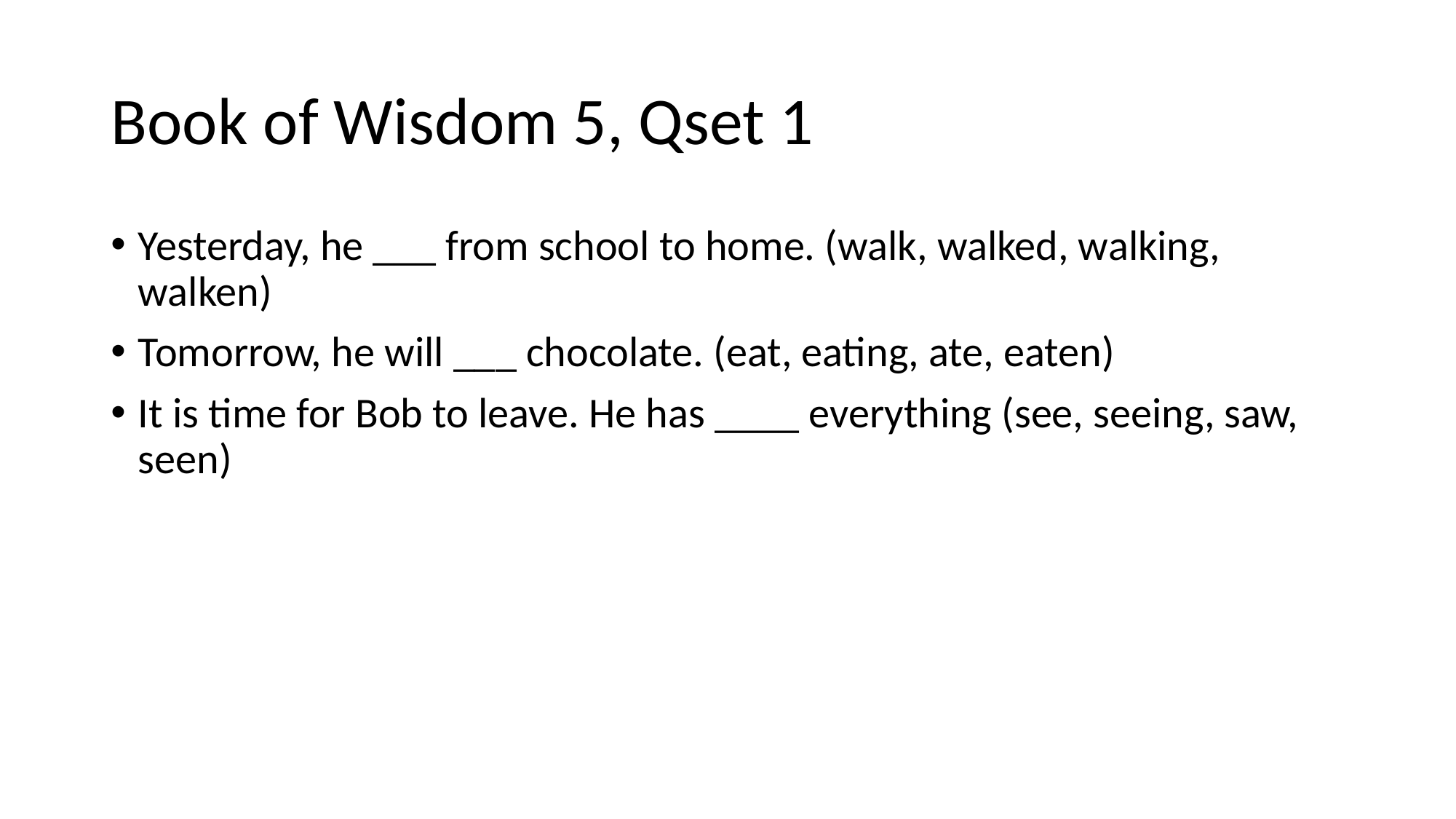

# Book of Wisdom 5, Qset 1
Yesterday, he ___ from school to home. (walk, walked, walking, walken)
Tomorrow, he will ___ chocolate. (eat, eating, ate, eaten)
It is time for Bob to leave. He has ____ everything (see, seeing, saw, seen)